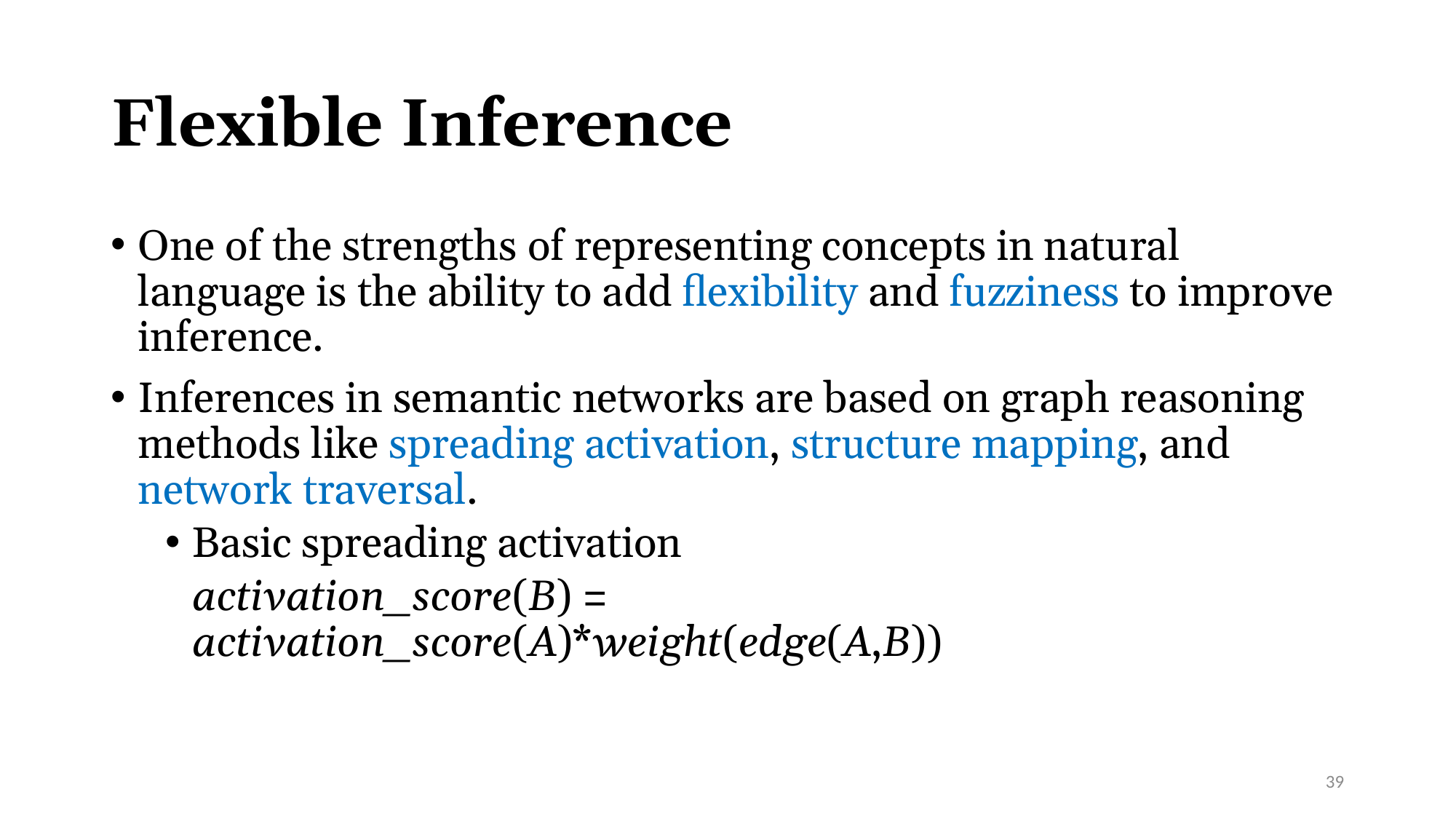

# Flexible Inference
One of the strengths of representing concepts in natural language is the ability to add flexibility and fuzziness to improve inference.
Inferences in semantic networks are based on graph reasoning methods like spreading activation, structure mapping, and network traversal.
Basic spreading activation
	activation_score(B) = activation_score(A)*weight(edge(A,B))
39